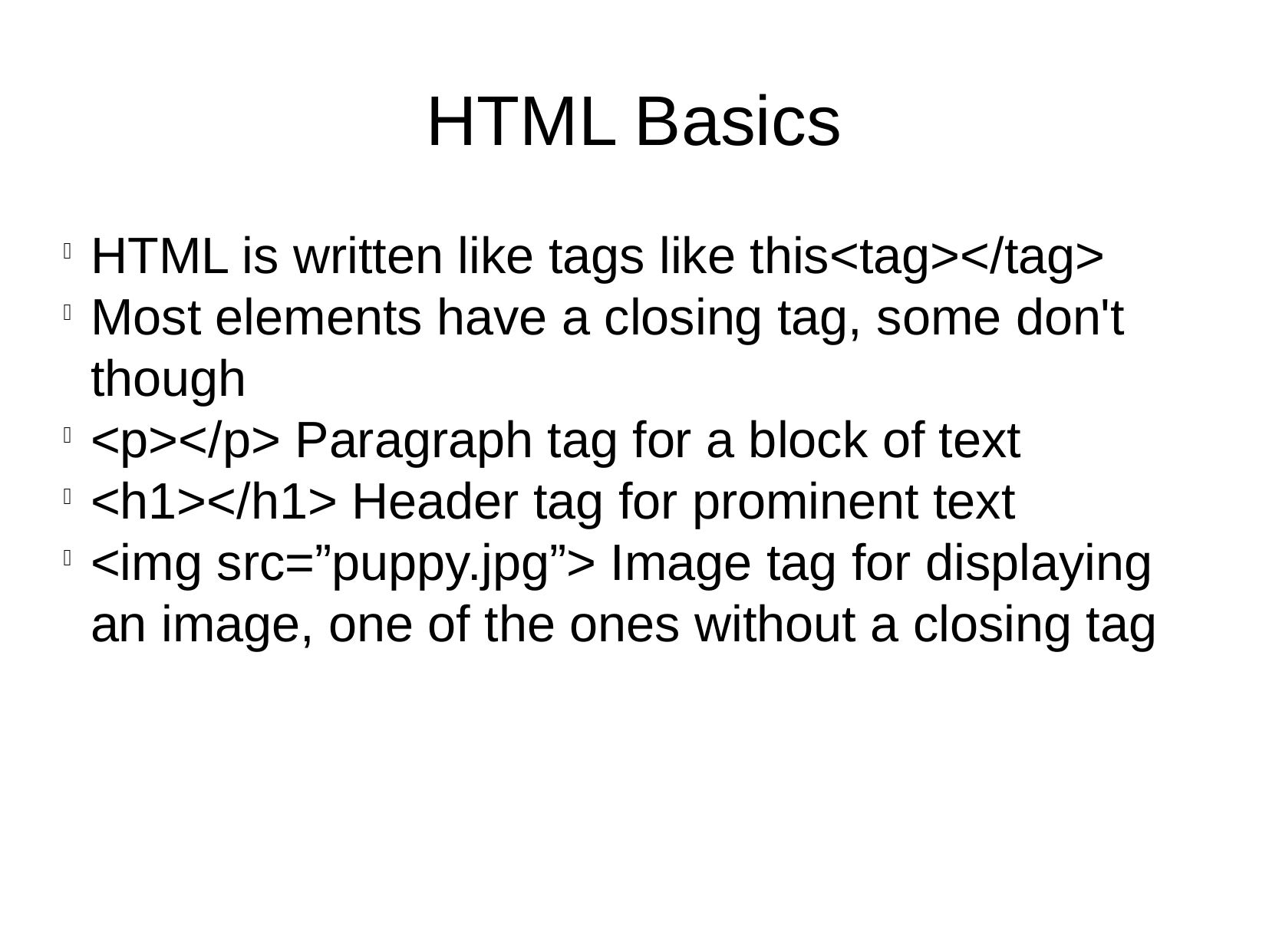

HTML Basics
HTML is written like tags like this<tag></tag>
Most elements have a closing tag, some don't though
<p></p> Paragraph tag for a block of text
<h1></h1> Header tag for prominent text
<img src=”puppy.jpg”> Image tag for displaying an image, one of the ones without a closing tag